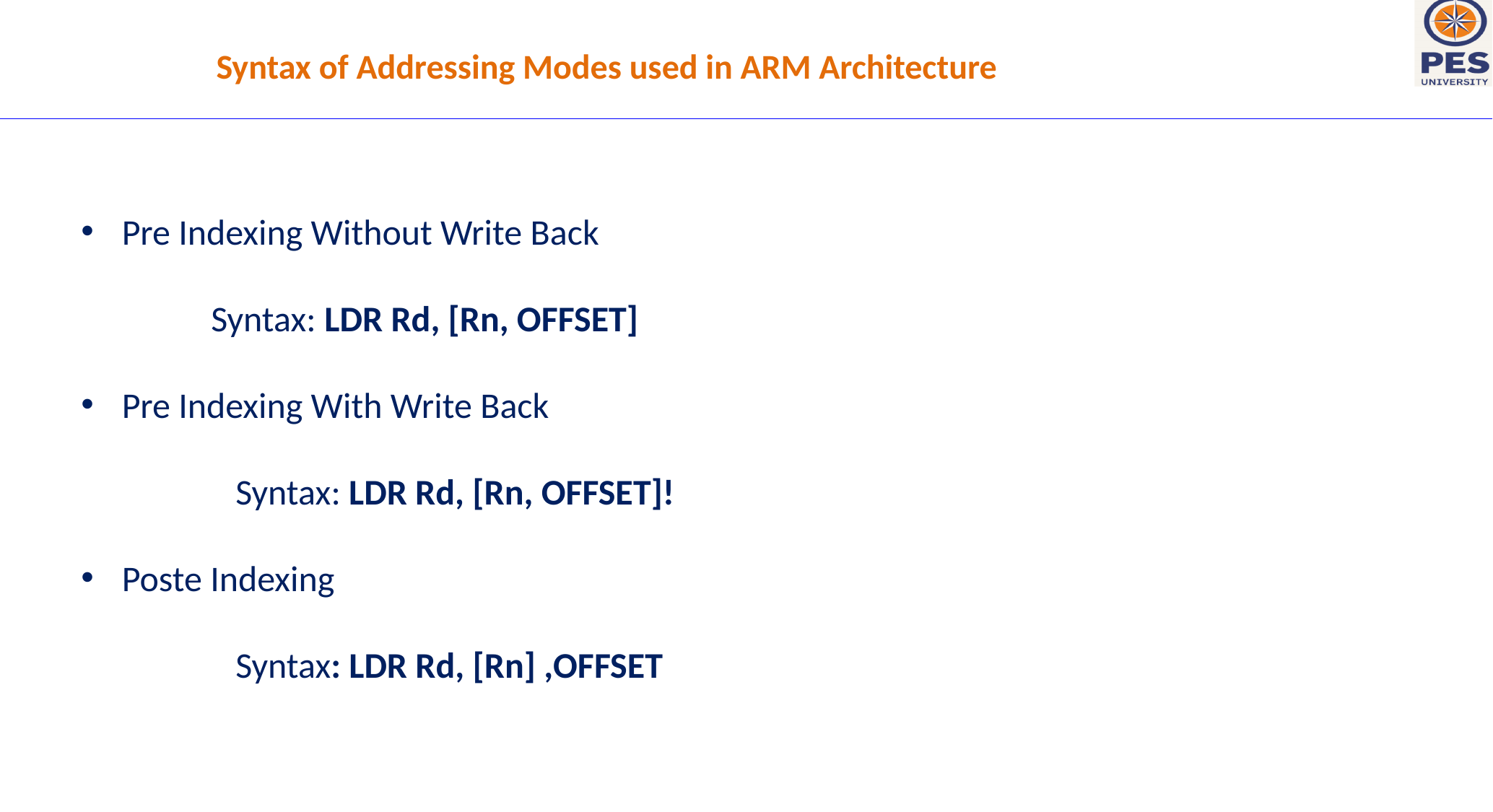

# Syntax of Addressing Modes used in ARM Architecture
Pre Indexing Without Write Back
                Syntax: LDR Rd, [Rn, OFFSET]
Pre Indexing With Write Back
                   Syntax: LDR Rd, [Rn, OFFSET]!
Poste Indexing
                   Syntax: LDR Rd, [Rn] ,OFFSET